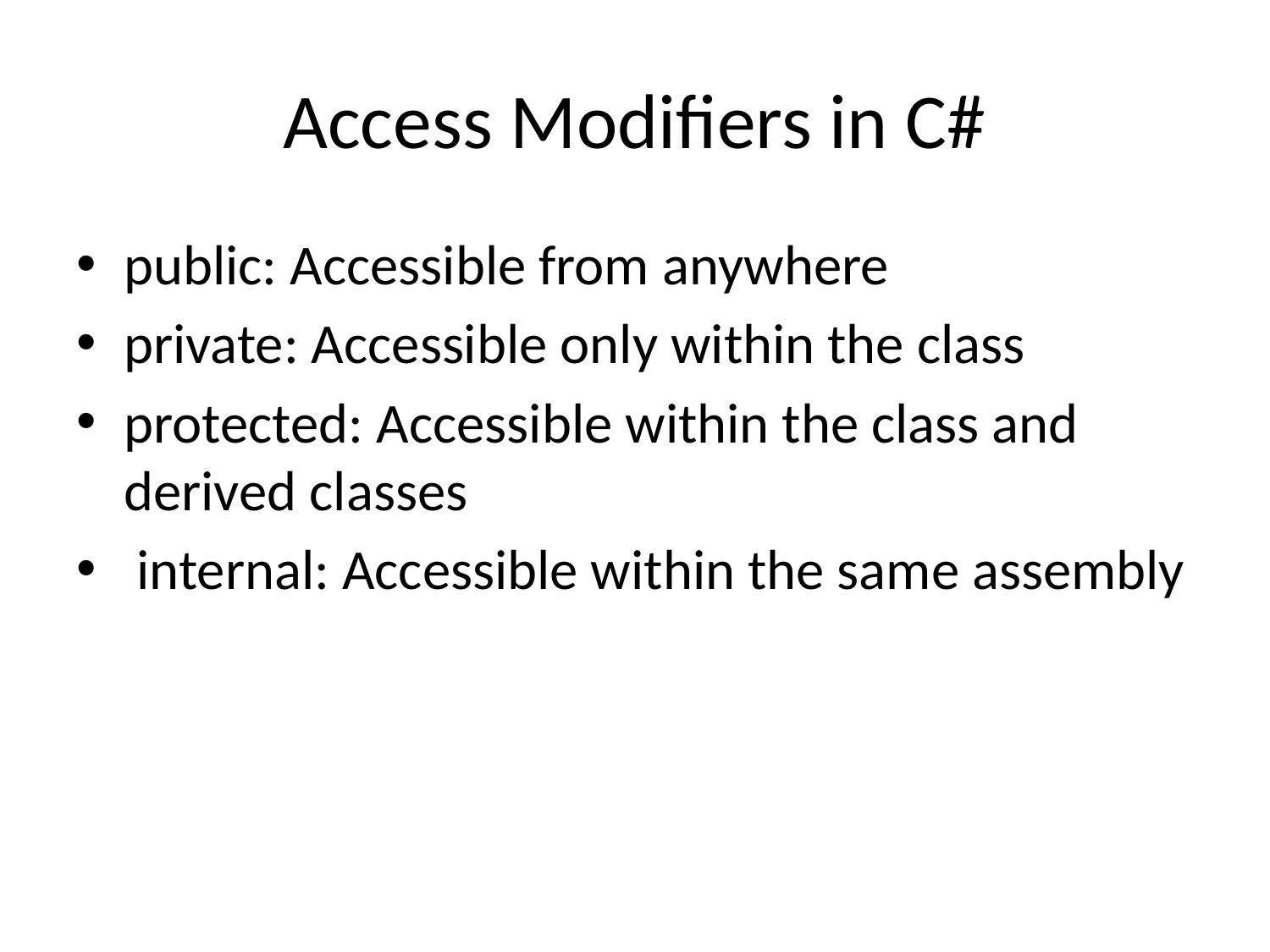

# Access Modifiers in C#
public: Accessible from anywhere
private: Accessible only within the class
protected: Accessible within the class and derived classes
 internal: Accessible within the same assembly